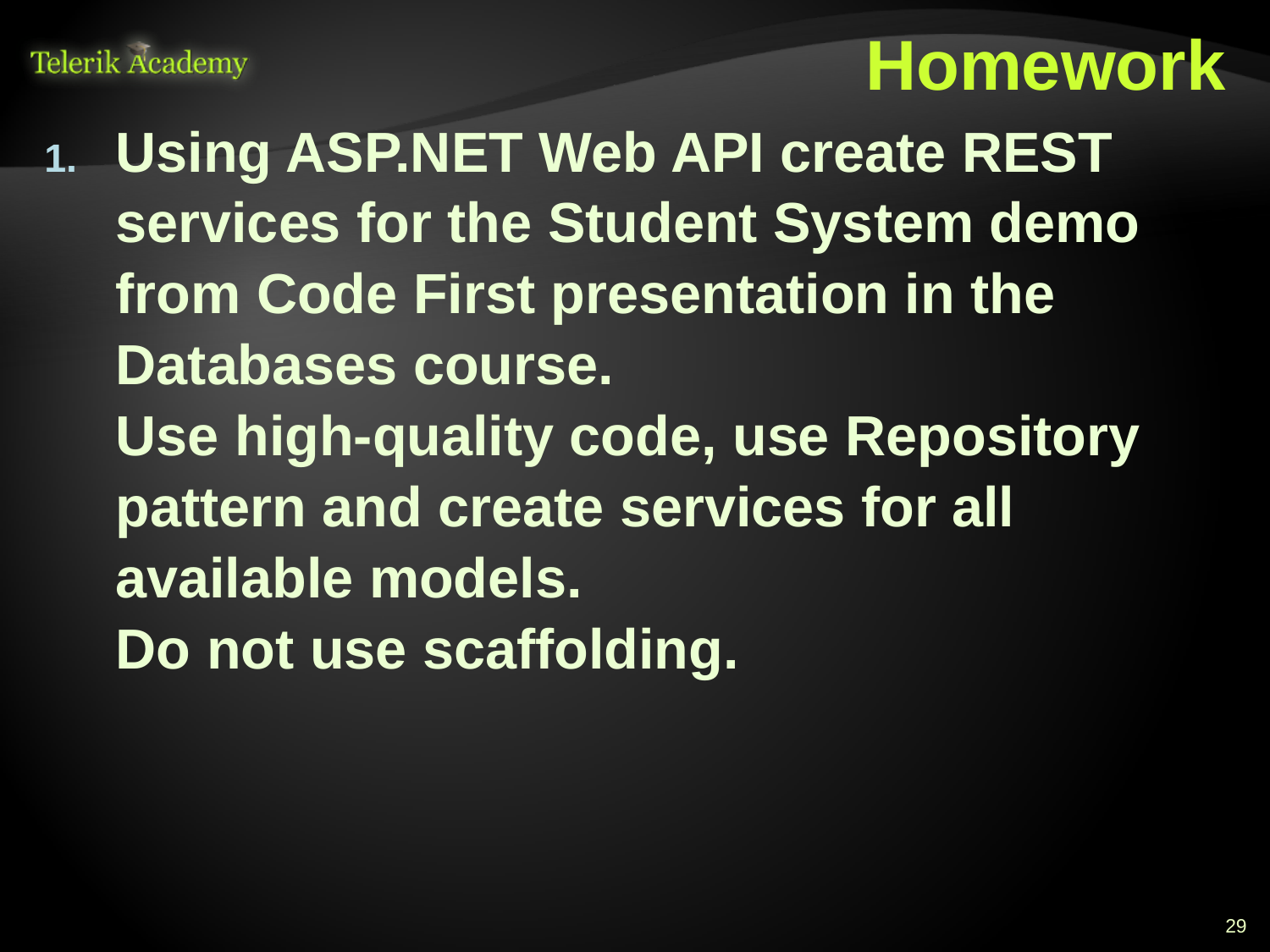

# Homework
Using ASP.NET Web API create REST services for the Student System demo from Code First presentation in the Databases course.
Use high-quality code, use Repository pattern and create services for all available models.
Do not use scaffolding.
29